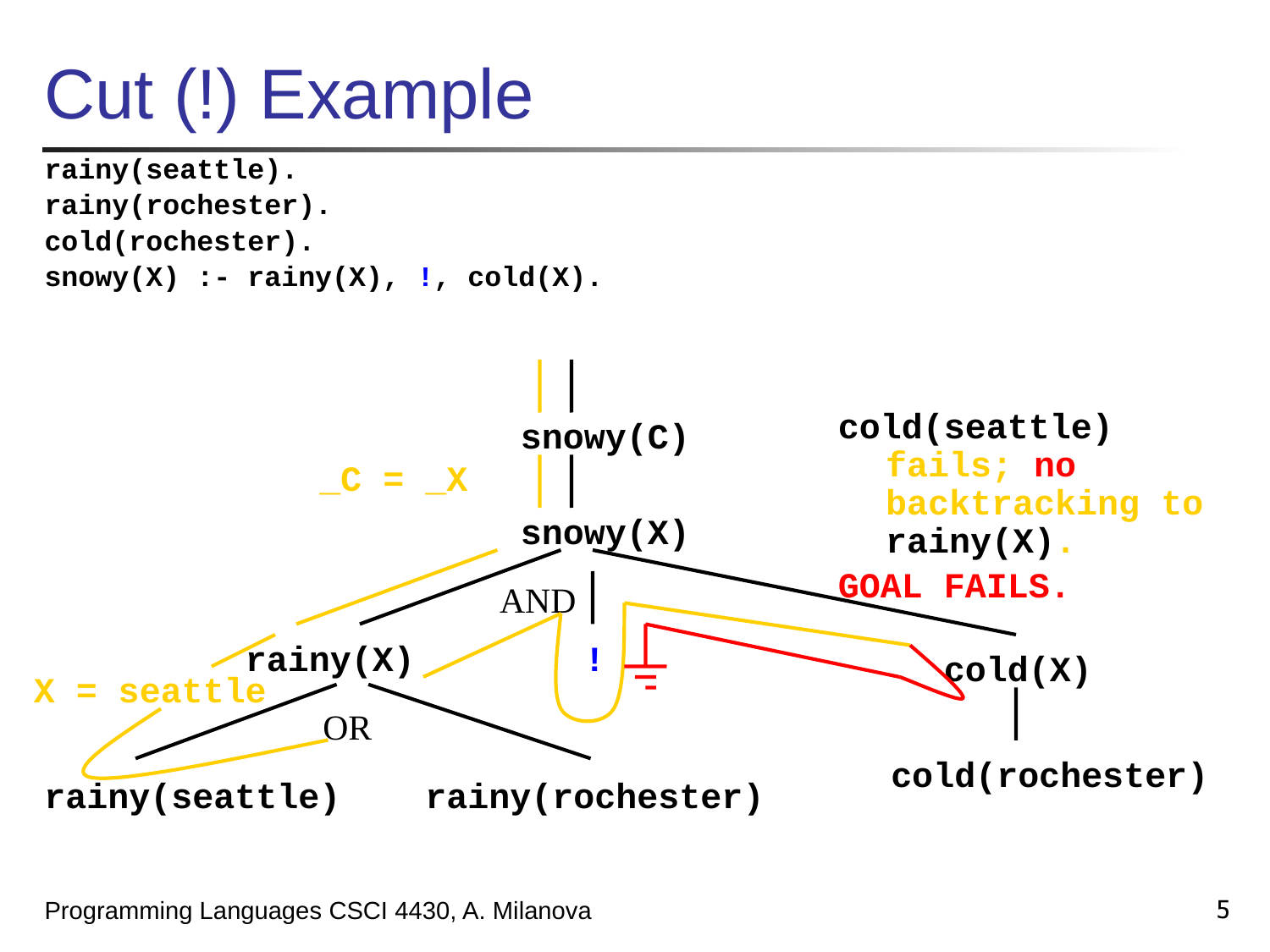

# Cut (!) Example
rainy(seattle).
rainy(rochester).
cold(rochester).
snowy(X) :- rainy(X), !, cold(X).

cold(seattle) fails; no backtracking to rainy(X).
GOAL FAILS.
snowy(C)
_C = _X

snowy(X)

AND

rainy(X)
!

cold(X)
X = seattle

OR

cold(rochester)
rainy(seattle)
rainy(rochester)
5
Programming Languages CSCI 4430, A. Milanova